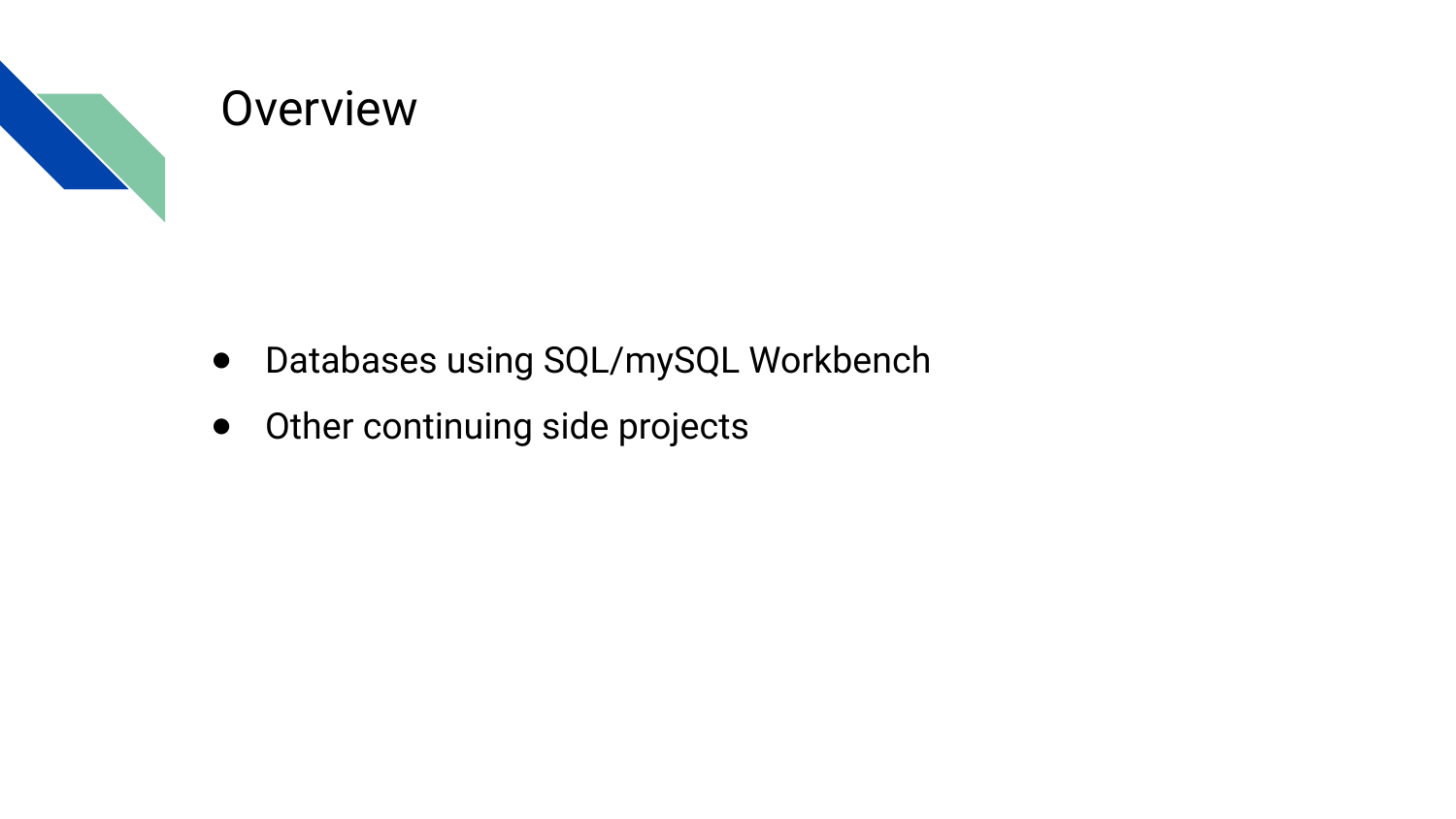

# Overview
Databases using SQL/mySQL Workbench
Other continuing side projects